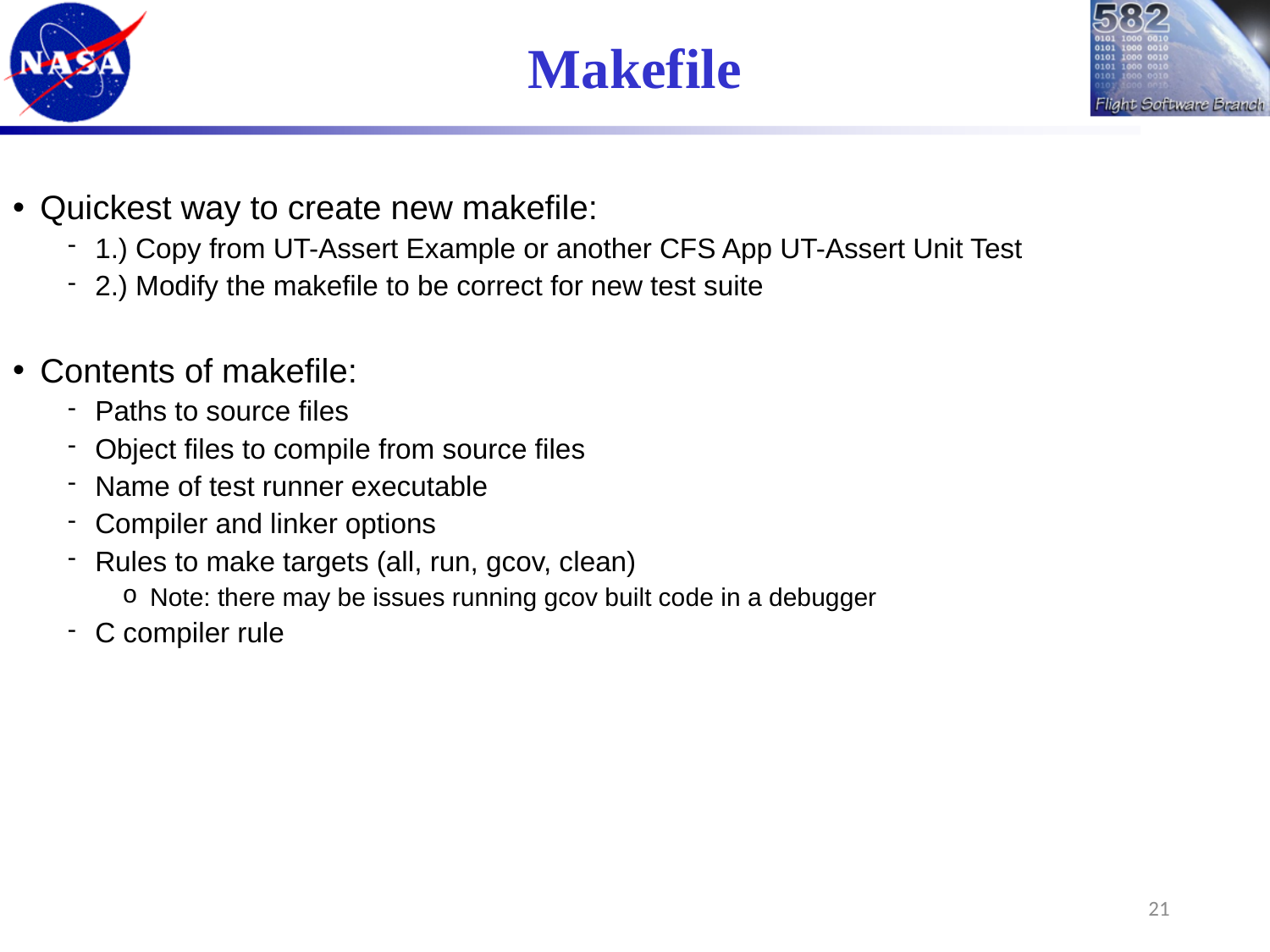

# Makefile
Quickest way to create new makefile:
1.) Copy from UT-Assert Example or another CFS App UT-Assert Unit Test
2.) Modify the makefile to be correct for new test suite

Contents of makefile:
Paths to source files
Object files to compile from source files
Name of test runner executable
Compiler and linker options
Rules to make targets (all, run, gcov, clean)
Note: there may be issues running gcov built code in a debugger
C compiler rule

21